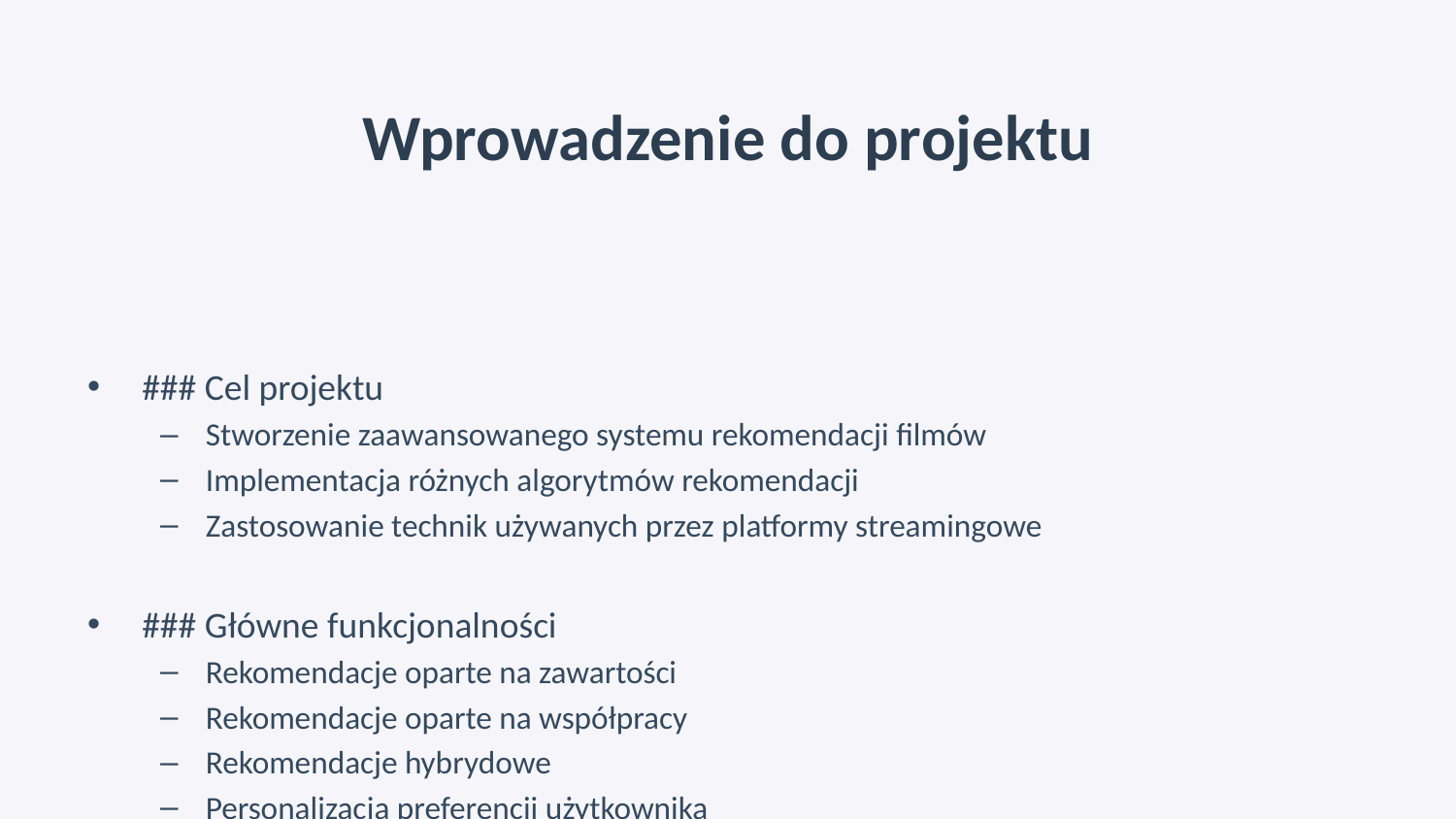

# Wprowadzenie do projektu

### Cel projektu
Stworzenie zaawansowanego systemu rekomendacji filmów
Implementacja różnych algorytmów rekomendacji
Zastosowanie technik używanych przez platformy streamingowe

### Główne funkcjonalności
Rekomendacje oparte na zawartości
Rekomendacje oparte na współpracy
Rekomendacje hybrydowe
Personalizacja preferencji użytkownika